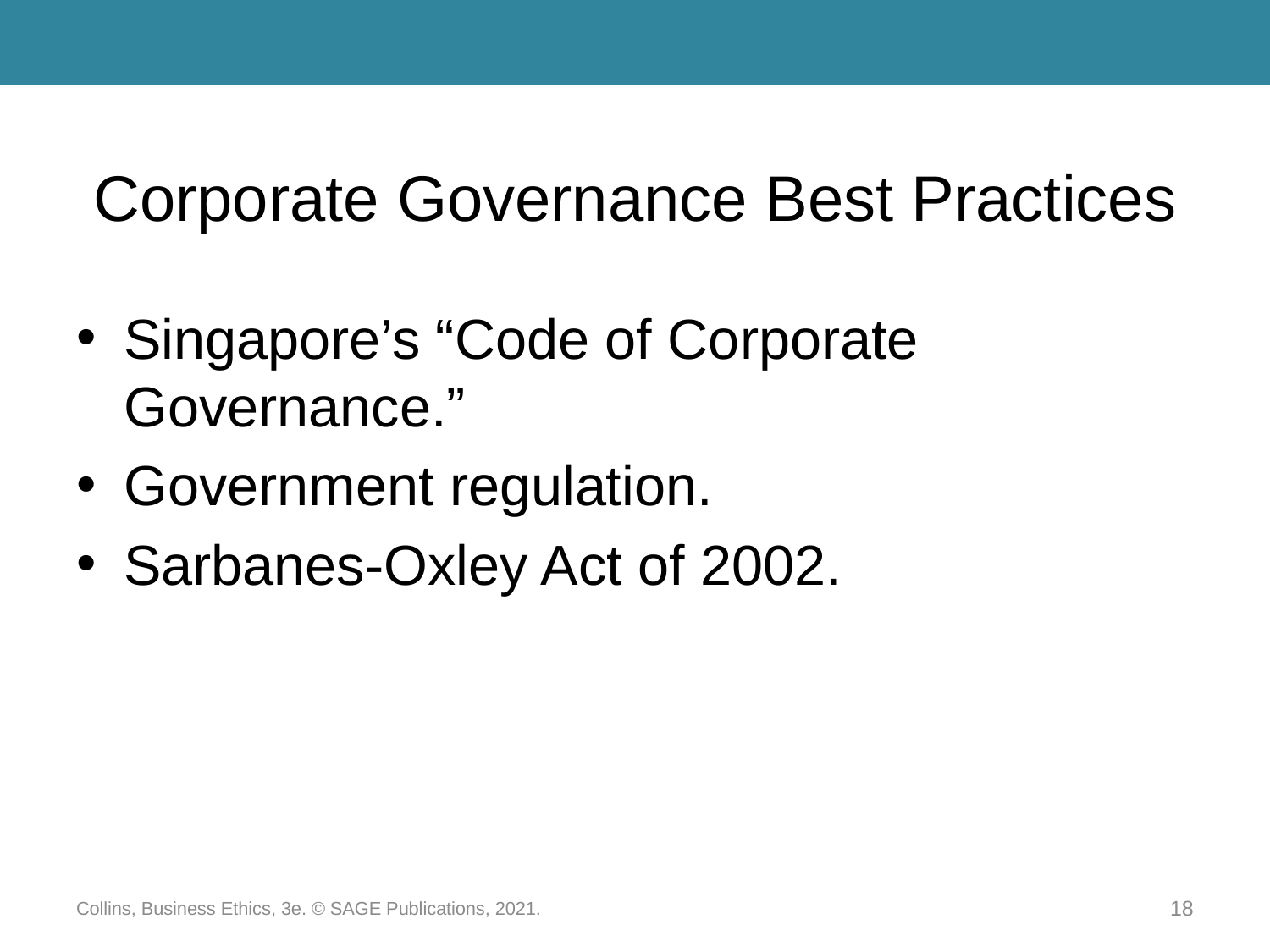

# Corporate Governance Best Practices
Singapore’s “Code of Corporate Governance.”
Government regulation.
Sarbanes-Oxley Act of 2002.

Collins, Business Ethics, 3e. © SAGE Publications, 2021.
18